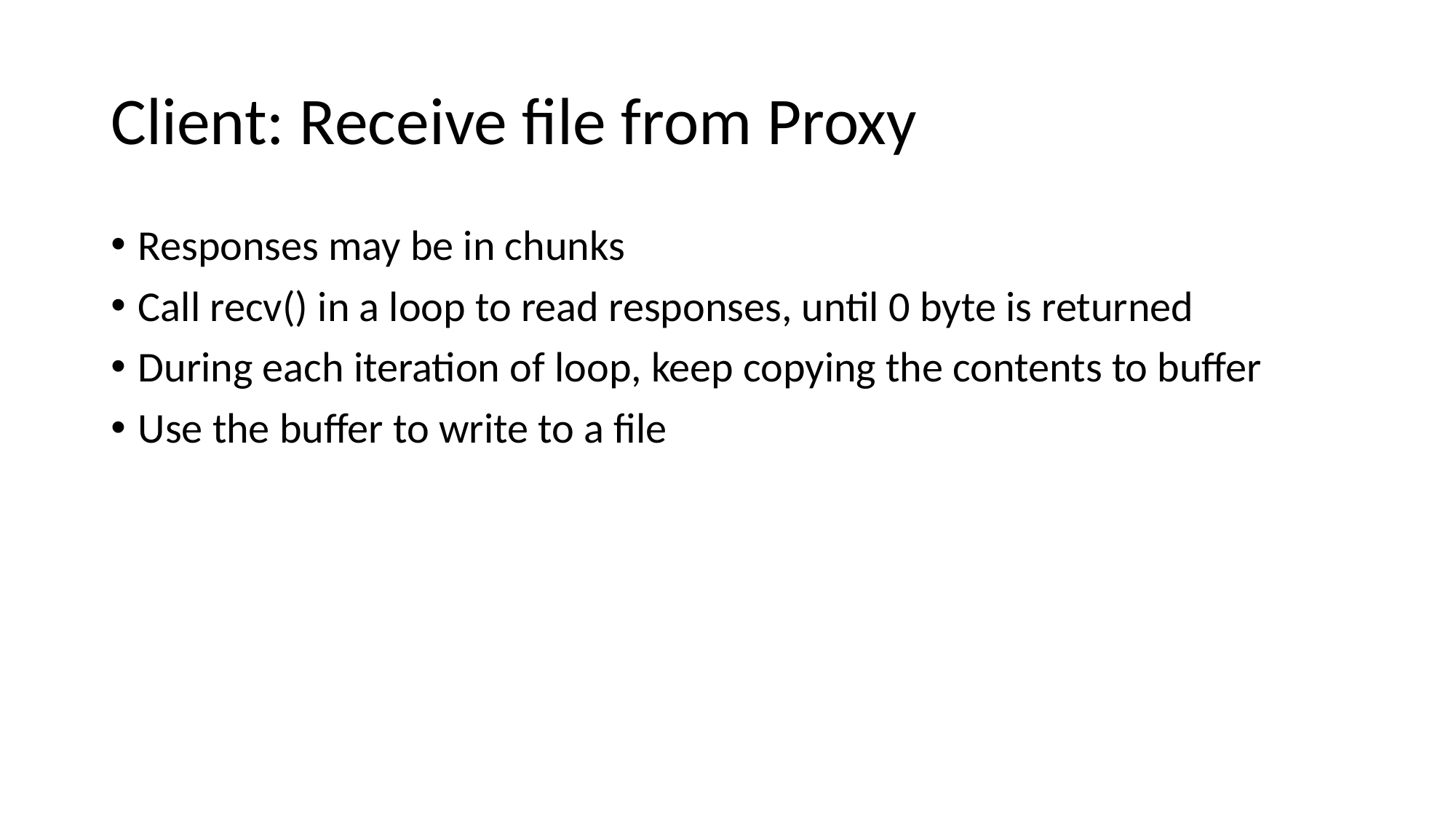

# Client: Receive file from Proxy
Responses may be in chunks
Call recv() in a loop to read responses, until 0 byte is returned
During each iteration of loop, keep copying the contents to buffer
Use the buffer to write to a file